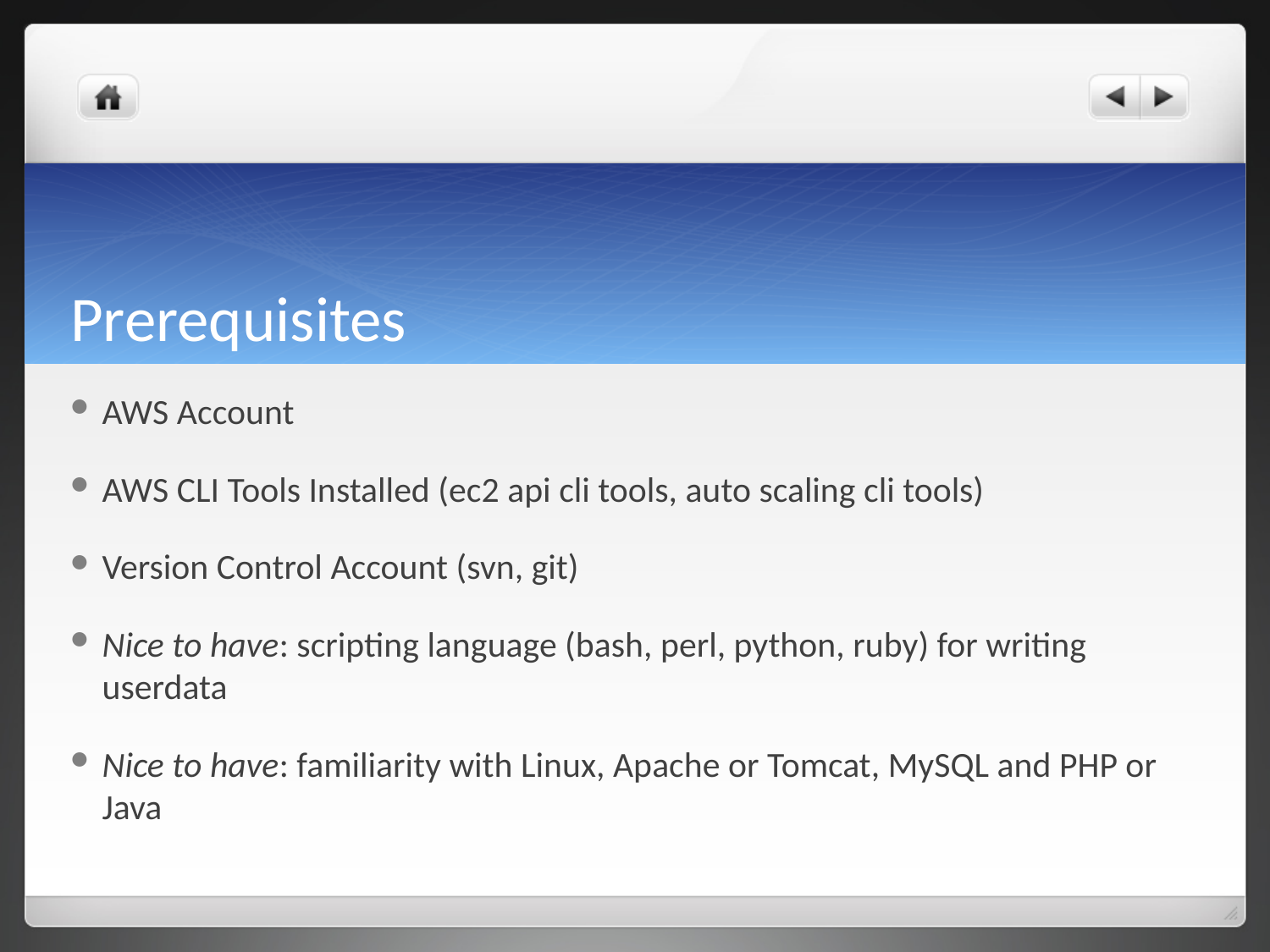

# Prerequisites
AWS Account
AWS CLI Tools Installed (ec2 api cli tools, auto scaling cli tools)
Version Control Account (svn, git)
Nice to have: scripting language (bash, perl, python, ruby) for writing userdata
Nice to have: familiarity with Linux, Apache or Tomcat, MySQL and PHP or Java